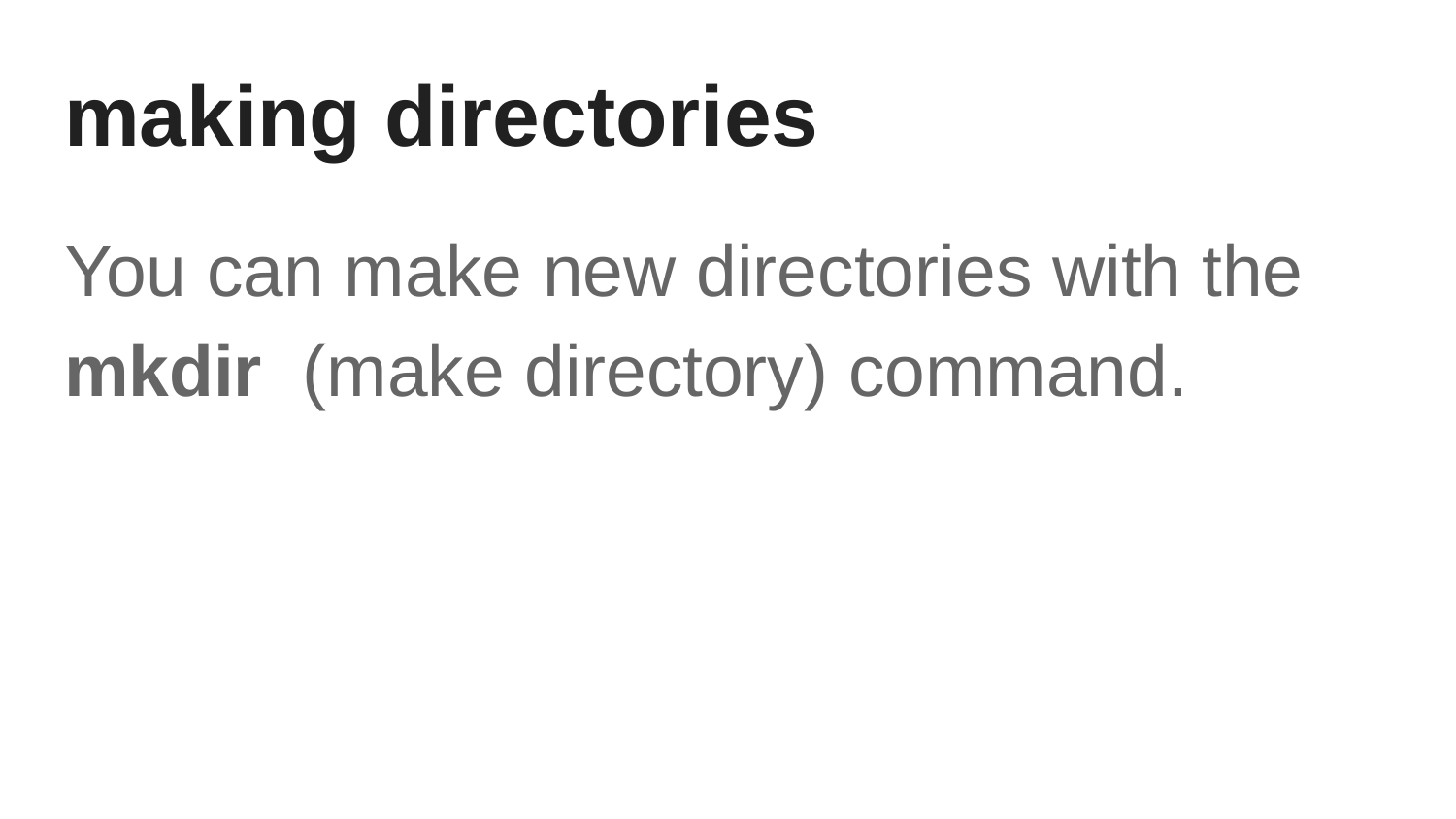

# making directories
You can make new directories with the  mkdir  (make directory) command.